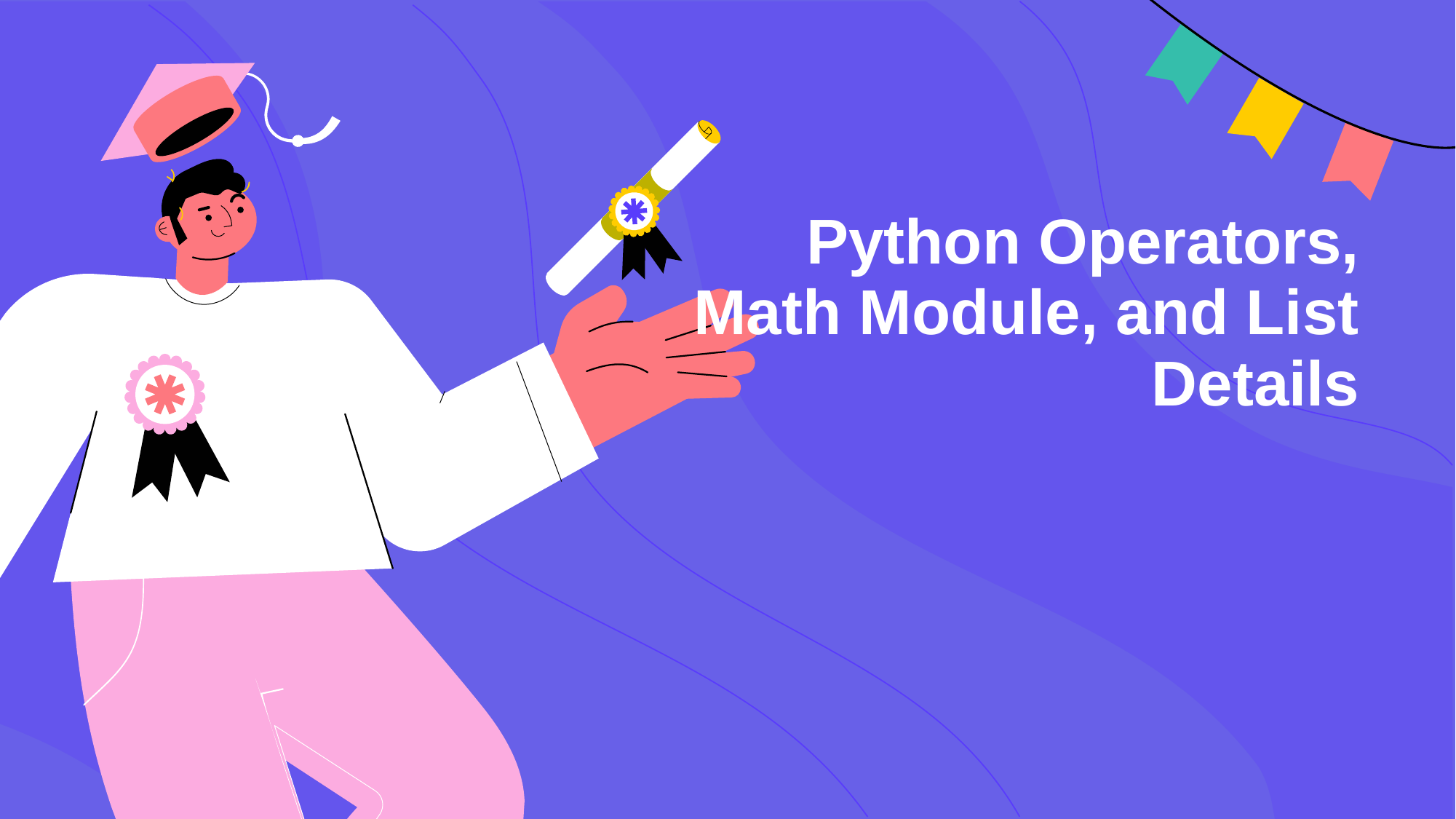

# Python Operators, Math Module, and List Details